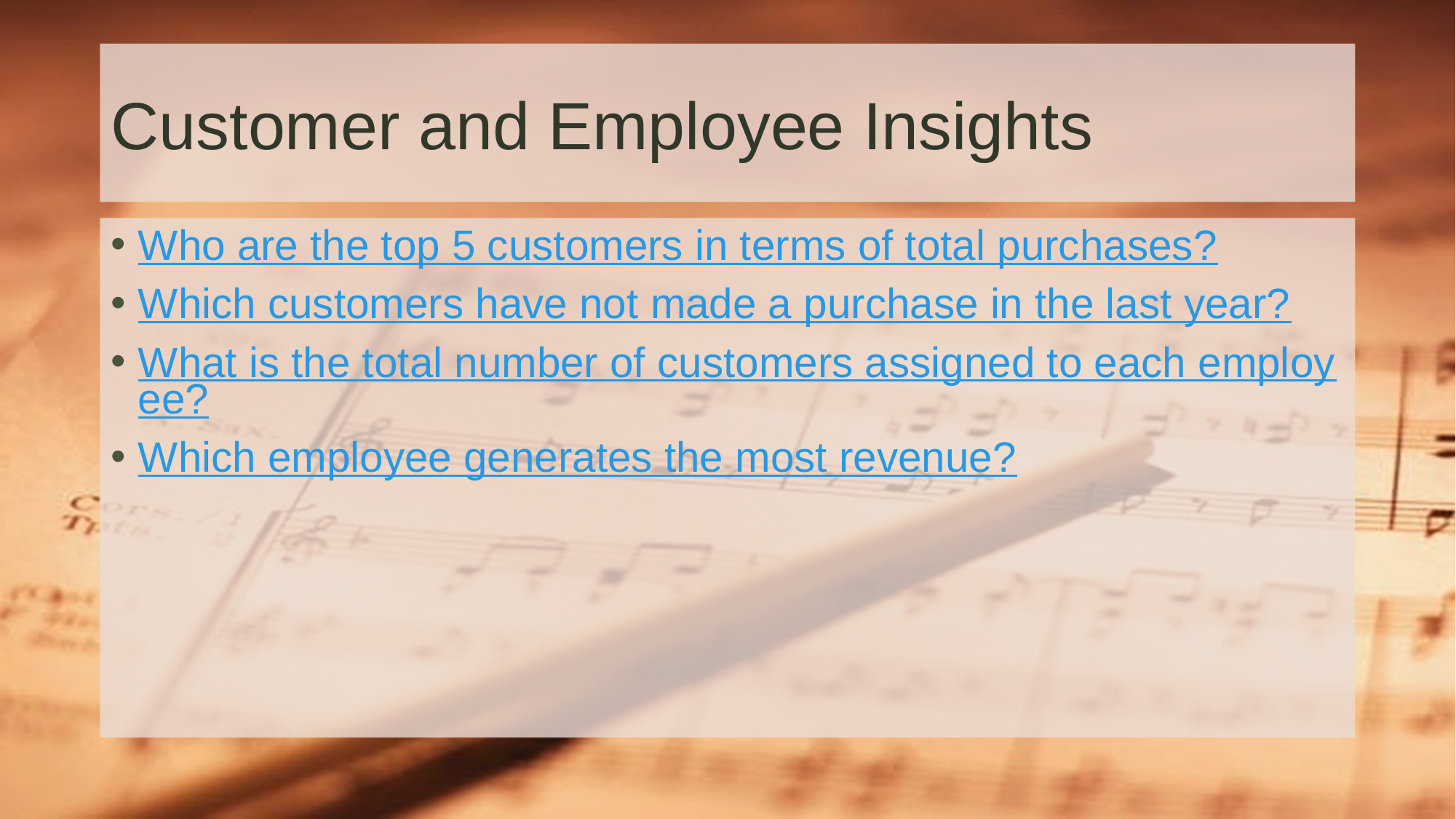

# Customer and Employee Insights
Who are the top 5 customers in terms of total purchases?
Which customers have not made a purchase in the last year?
What is the total number of customers assigned to each employee?
Which employee generates the most revenue?